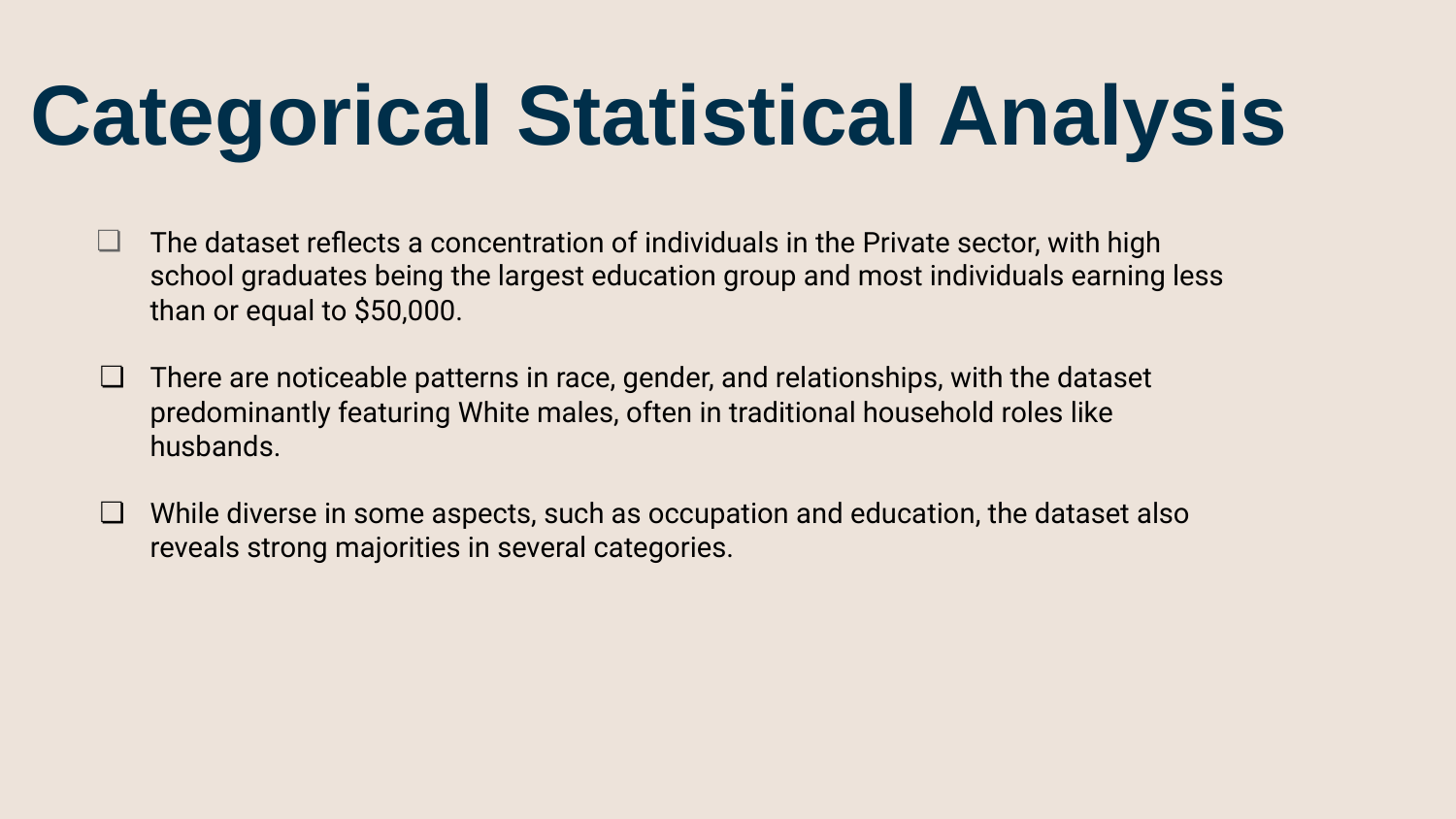

# Categorical Statistical Analysis
The dataset reflects a concentration of individuals in the Private sector, with high school graduates being the largest education group and most individuals earning less than or equal to $50,000.

There are noticeable patterns in race, gender, and relationships, with the dataset predominantly featuring White males, often in traditional household roles like husbands.

While diverse in some aspects, such as occupation and education, the dataset also reveals strong majorities in several categories.